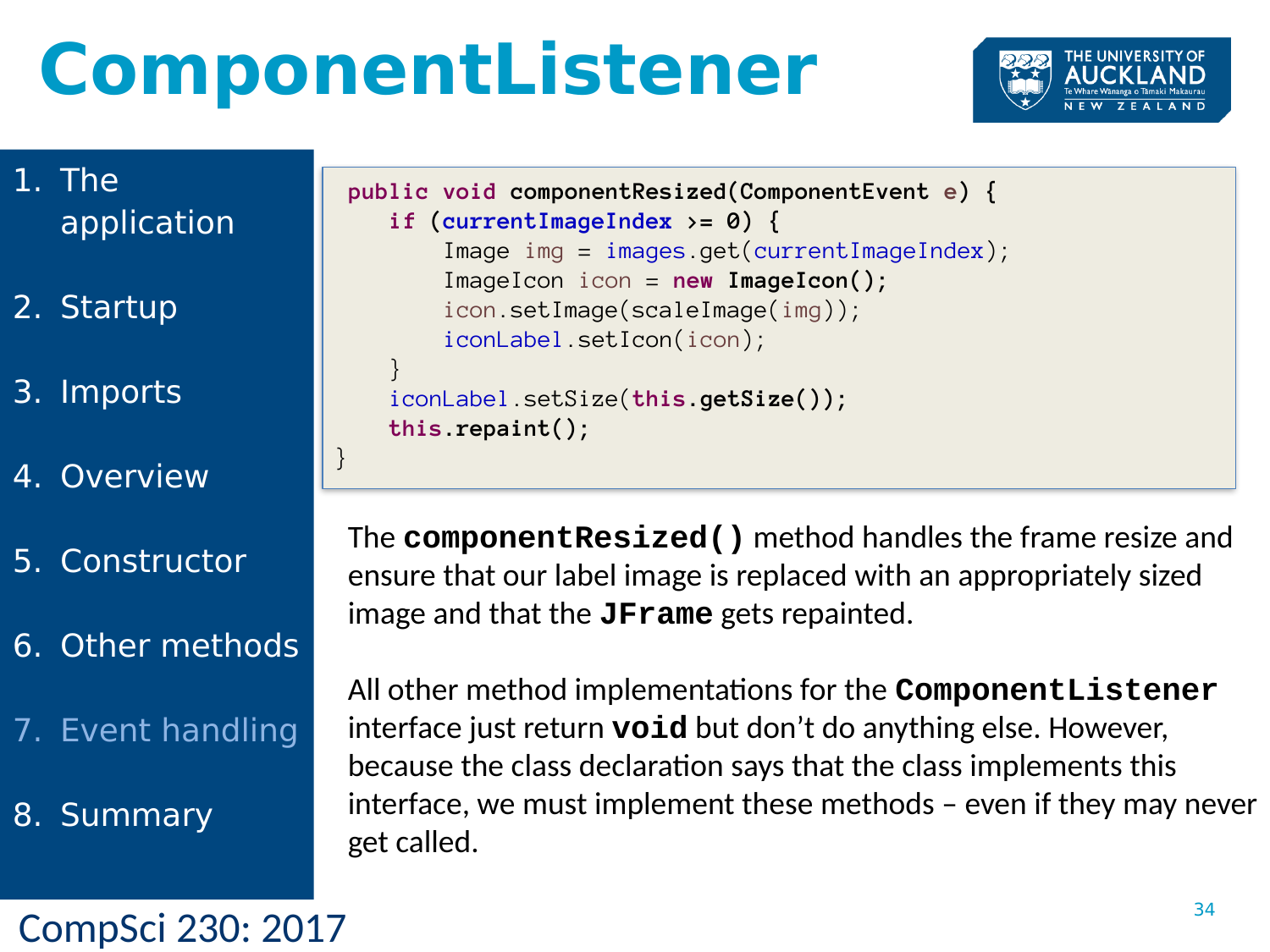

ComponentListener
The application
Startup

Imports

Overview

Constructor

Other methods

Event handling

Summary

 public void componentResized(ComponentEvent e) {
    if (currentImageIndex >= 0) {
        Image img = images.get(currentImageIndex);
        ImageIcon icon = new ImageIcon();
        icon.setImage(scaleImage(img));
        iconLabel.setIcon(icon);
    }
    iconLabel.setSize(this.getSize());
    this.repaint();
}
The componentResized() method handles the frame resize and ensure that our label image is replaced with an appropriately sized image and that the JFrame gets repainted.

All other method implementations for the ComponentListener interface just return void but don’t do anything else. However, because the class declaration says that the class implements this interface, we must implement these methods – even if they may never get called.
34